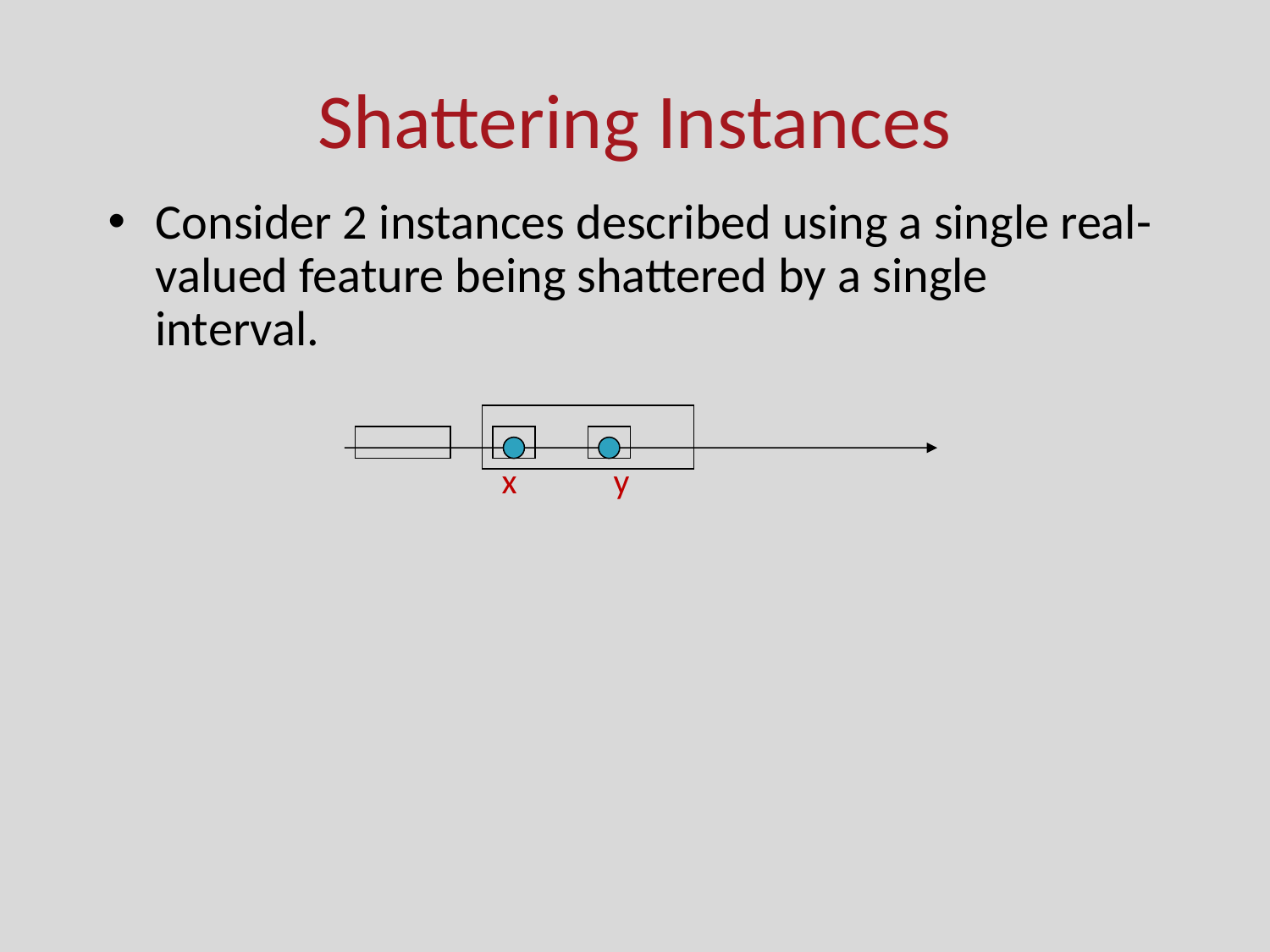

# Shattering Instances
Consider 2 instances described using a single real-valued feature being shattered by a single interval.

 x            y